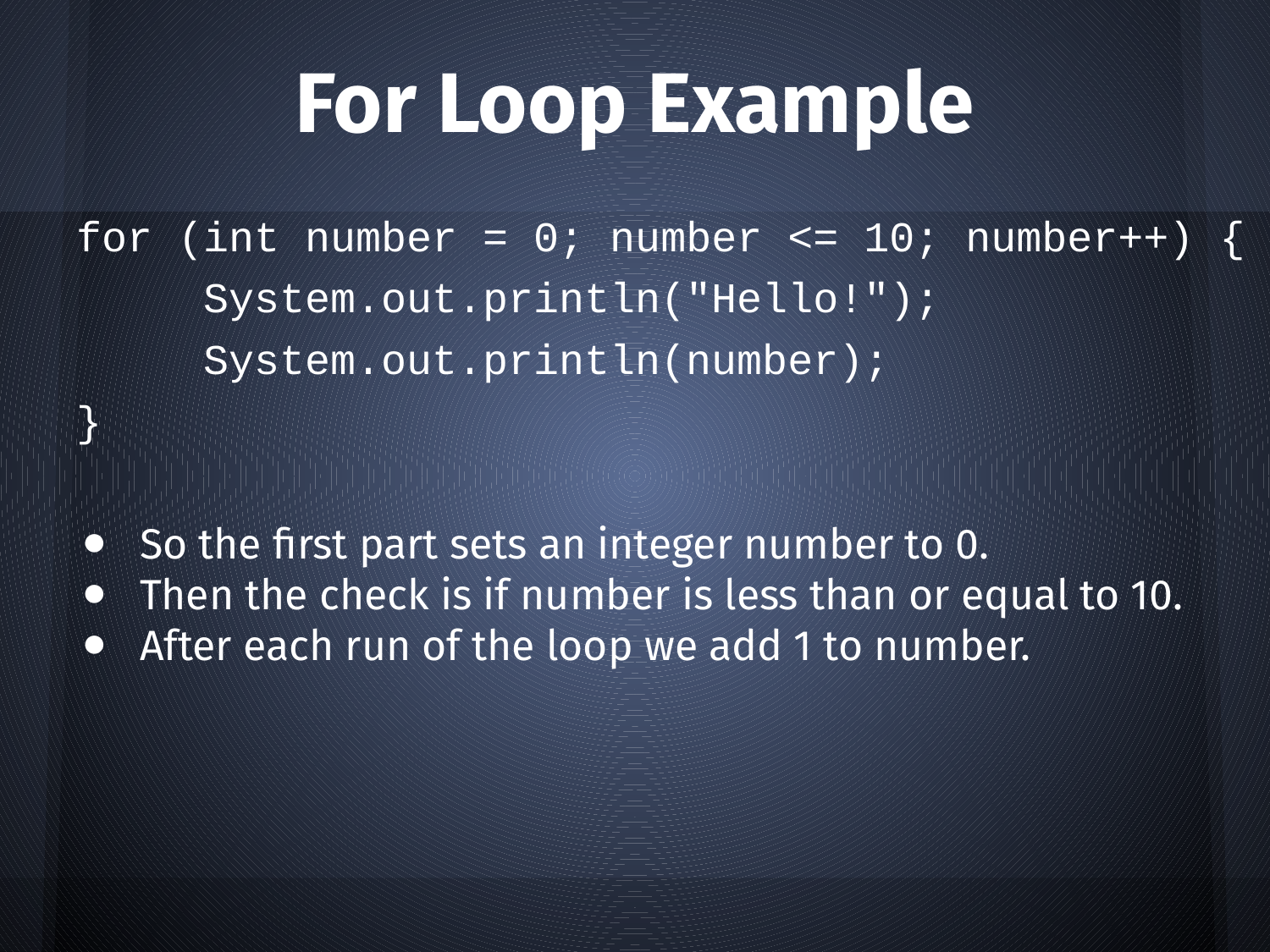

# For Loop Example
for (int number = 0; number <= 10; number++) {
	System.out.println("Hello!");
	System.out.println(number);
}

So the first part sets an integer number to 0.
Then the check is if number is less than or equal to 10.
After each run of the loop we add 1 to number.